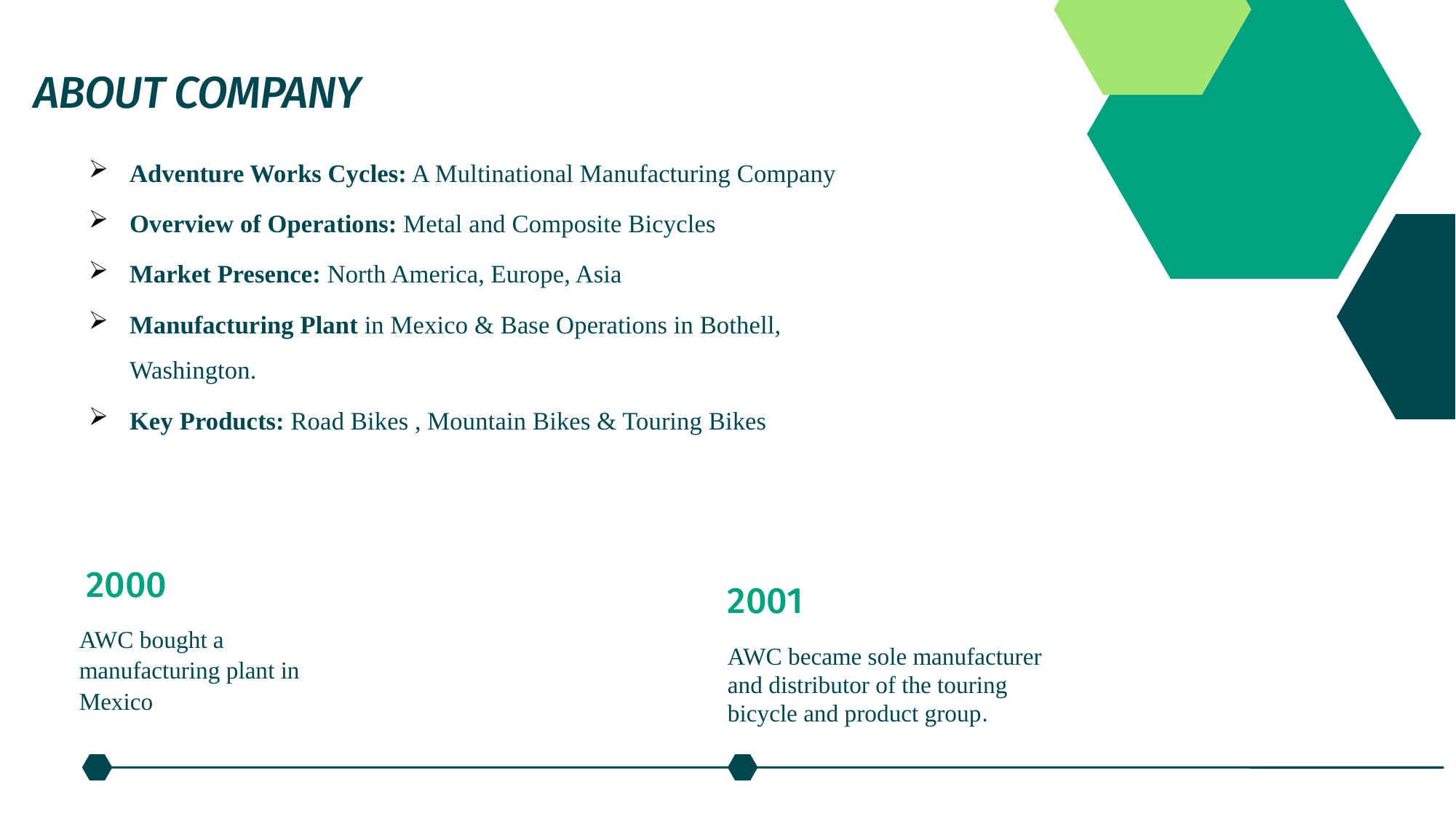

ABOUT COMPANY
Adventure Works Cycles: A Multinational Manufacturing Company
Overview of Operations: Metal and Composite Bicycles
Market Presence: North America, Europe, Asia
Manufacturing Plant in Mexico & Base Operations in Bothell, Washington.
Key Products: Road Bikes , Mountain Bikes & Touring Bikes

2000
AWC bought a  manufacturing plant in Mexico
2001
AWC became sole manufacturer and distributor of the touring bicycle and product group.